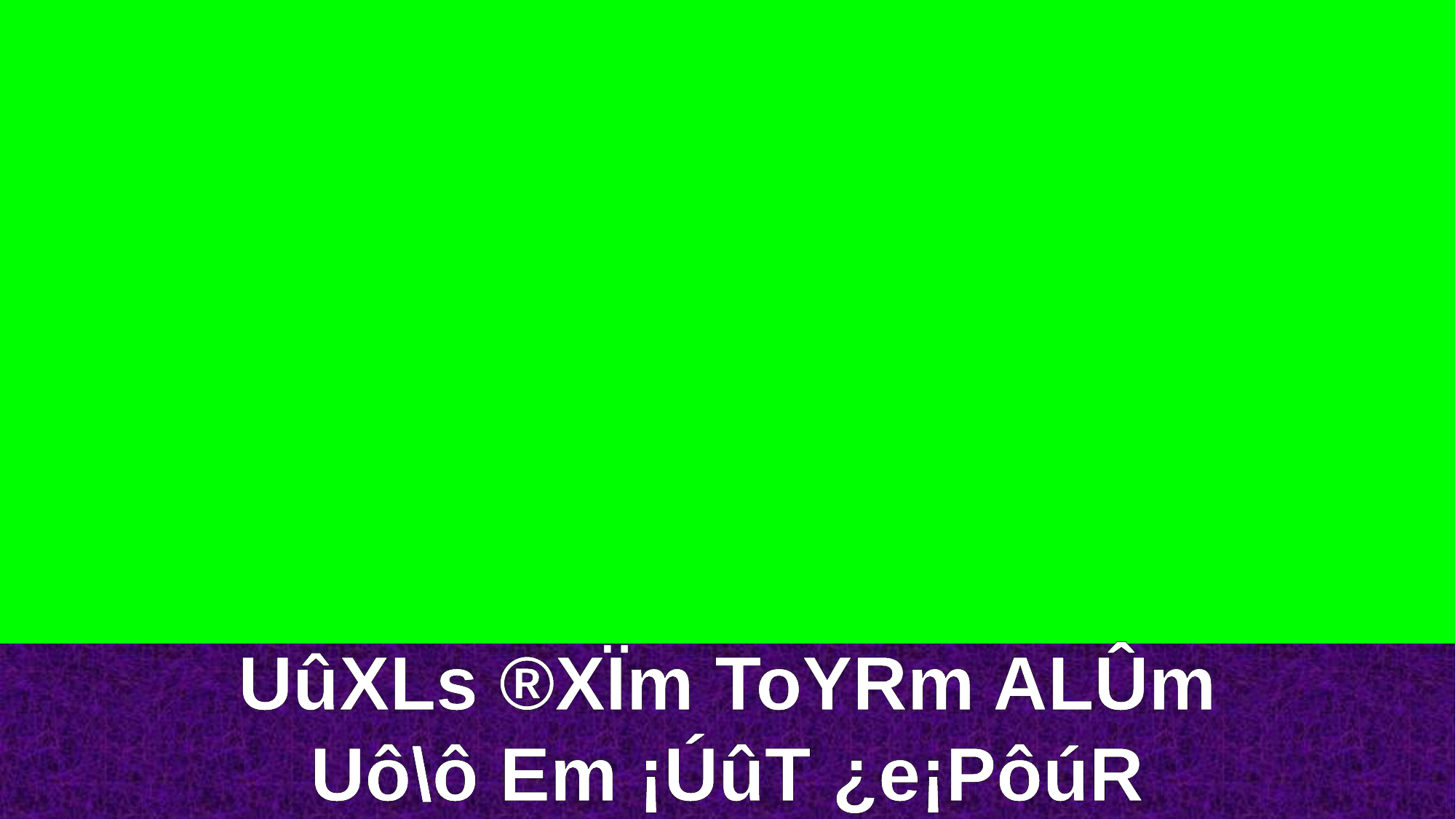

UûXLs ®XÏm ToYRm ALÛm
Uô\ô Em ¡ÚûT ¿e¡PôúR